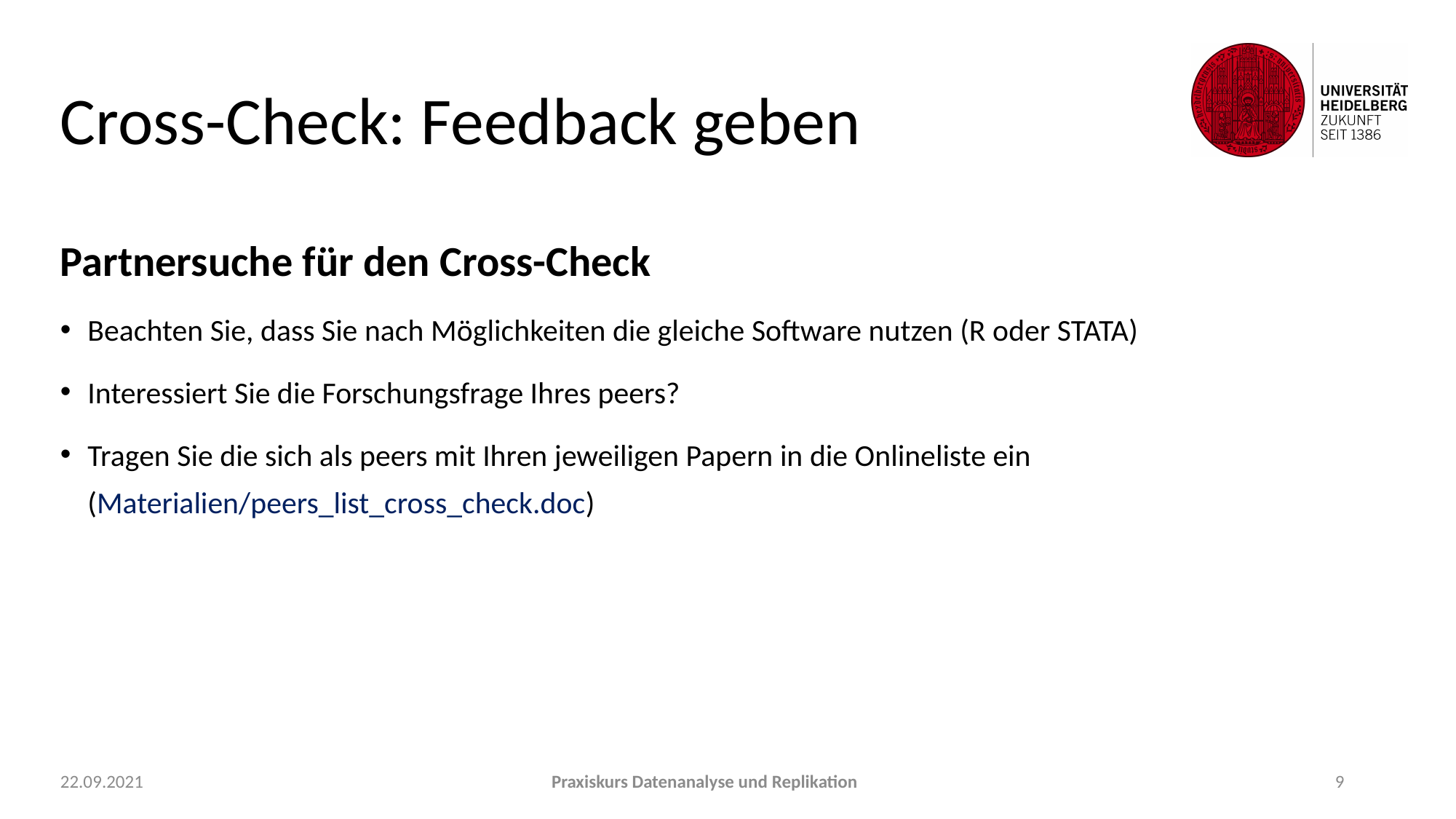

# Cross-Check: Feedback geben
Partnersuche für den Cross-Check
Beachten Sie, dass Sie nach Möglichkeiten die gleiche Software nutzen (R oder STATA)
Interessiert Sie die Forschungsfrage Ihres peers?
Tragen Sie die sich als peers mit Ihren jeweiligen Papern in die Onlineliste ein (Materialien/peers_list_cross_check.doc)
22.09.2021
Praxiskurs Datenanalyse und Replikation
9